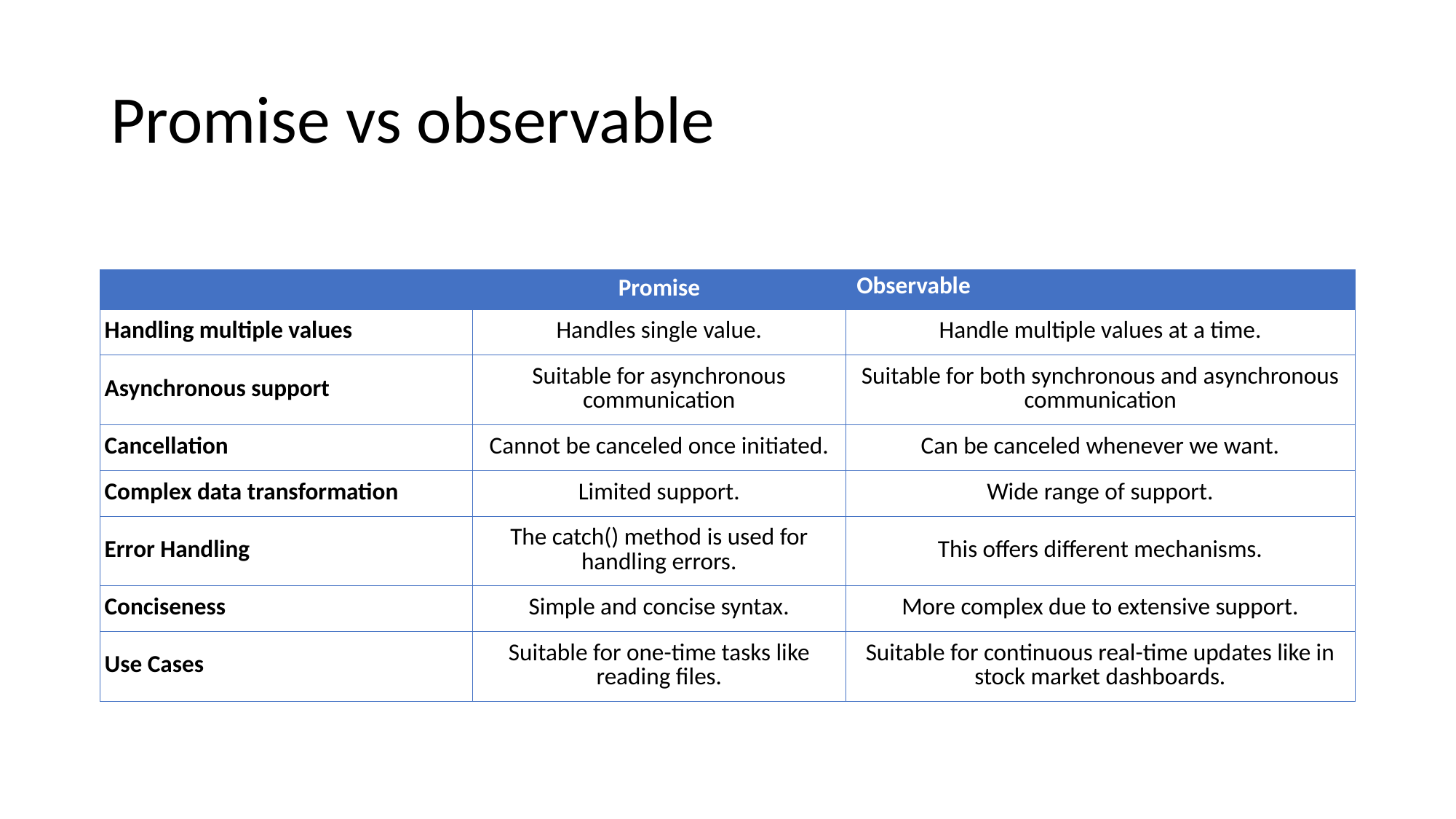

# Promise vs observable
|  | Promise | Observable |
| --- | --- | --- |
| Handling multiple values | Handles single value. | Handle multiple values at a time. |
| Asynchronous support | Suitable for asynchronous communication | Suitable for both synchronous and asynchronous communication |
| Cancellation | Cannot be canceled once initiated. | Can be canceled whenever we want. |
| Complex data transformation | Limited support. | Wide range of support. |
| Error Handling | The catch() method is used for handling errors. | This offers different mechanisms. |
| Conciseness | Simple and concise syntax. | More complex due to extensive support. |
| Use Cases | Suitable for one-time tasks like reading files. | Suitable for continuous real-time updates like in stock market dashboards. |